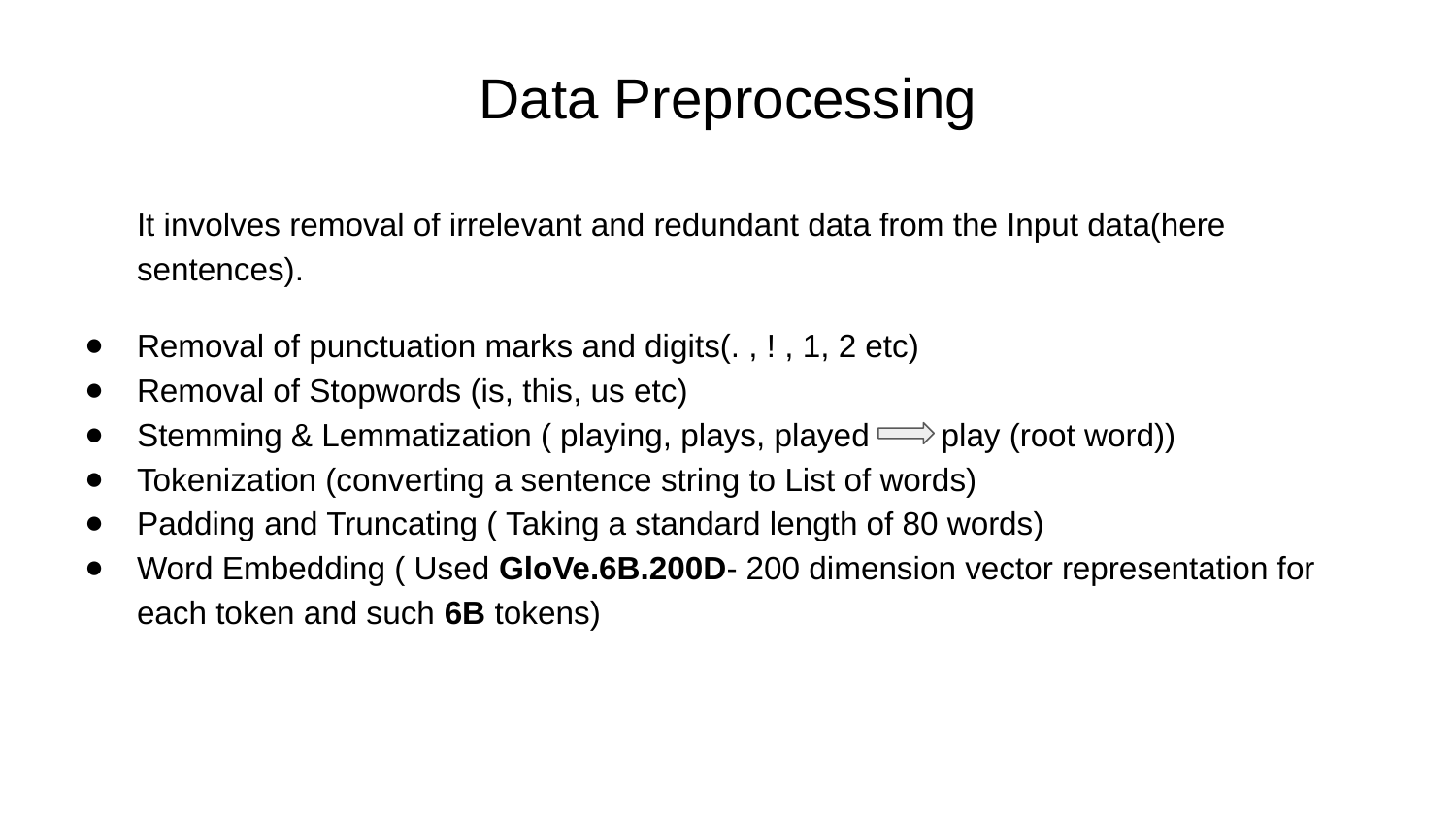

# Data Preprocessing
It involves removal of irrelevant and redundant data from the Input data(here sentences).
Removal of punctuation marks and digits(. , ! , 1, 2 etc)
Removal of Stopwords (is, this, us etc)
Stemming & Lemmatization ( playing, plays, played        play (root word))
Tokenization (converting a sentence string to List of words)
Padding and Truncating ( Taking a standard length of 80 words)
Word Embedding ( Used GloVe.6B.200D- 200 dimension vector representation for each token and such 6B tokens)